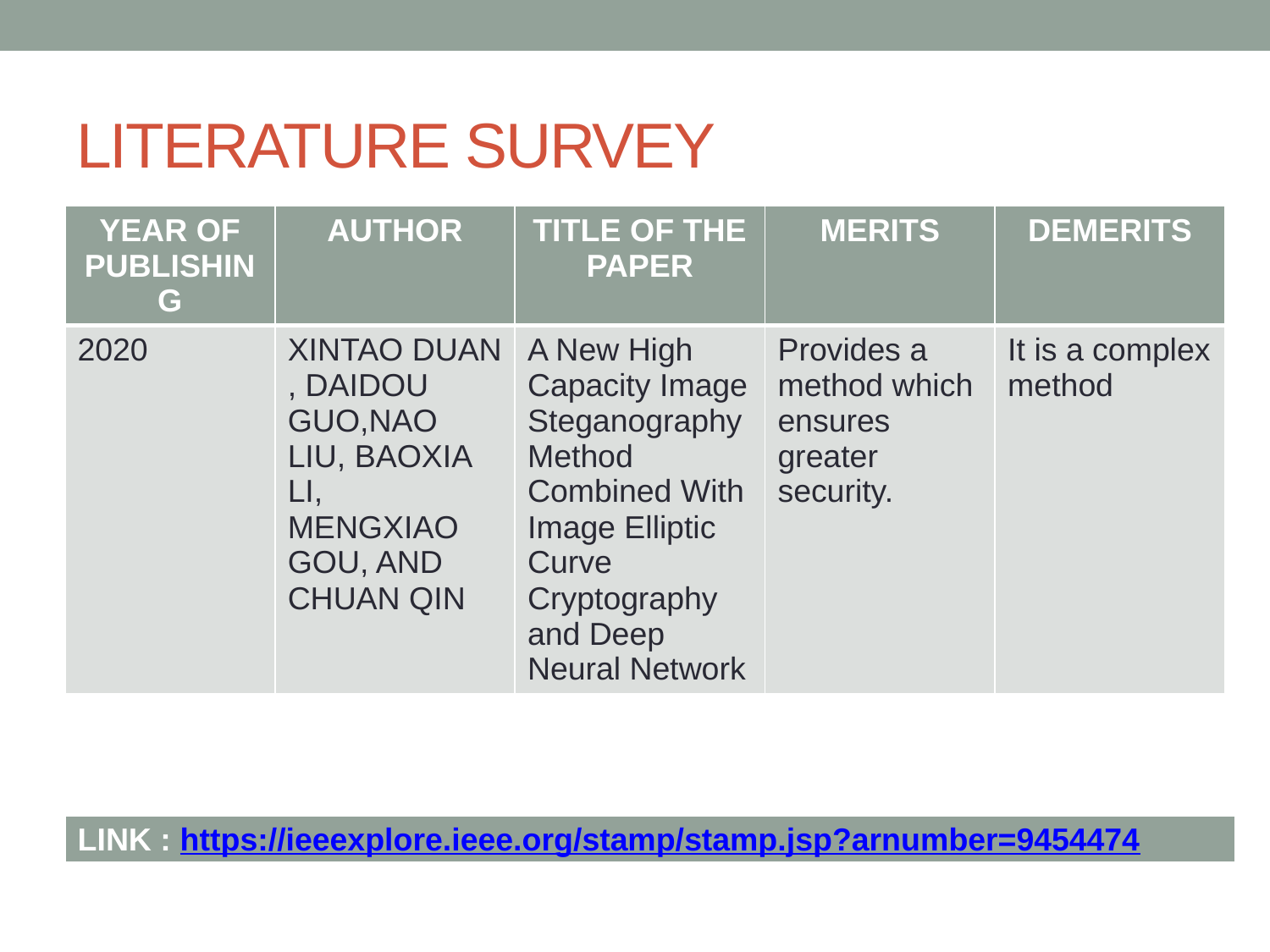

# LITERATURE SURVEY
| YEAR OF PUBLISHING | AUTHOR | TITLE OF THE PAPER | MERITS | DEMERITS |
| --- | --- | --- | --- | --- |
| 2020 | XINTAO DUAN , DAIDOU GUO,NAO LIU, BAOXIA LI, MENGXIAO GOU, AND CHUAN QIN | A New High Capacity Image Steganography Method Combined With Image Elliptic Curve Cryptography and Deep Neural Network | Provides a method which ensures greater security. | It is a complex method |
| LINK : https://ieeexplore.ieee.org/stamp/stamp.jsp?arnumber=9454474 |
| --- |